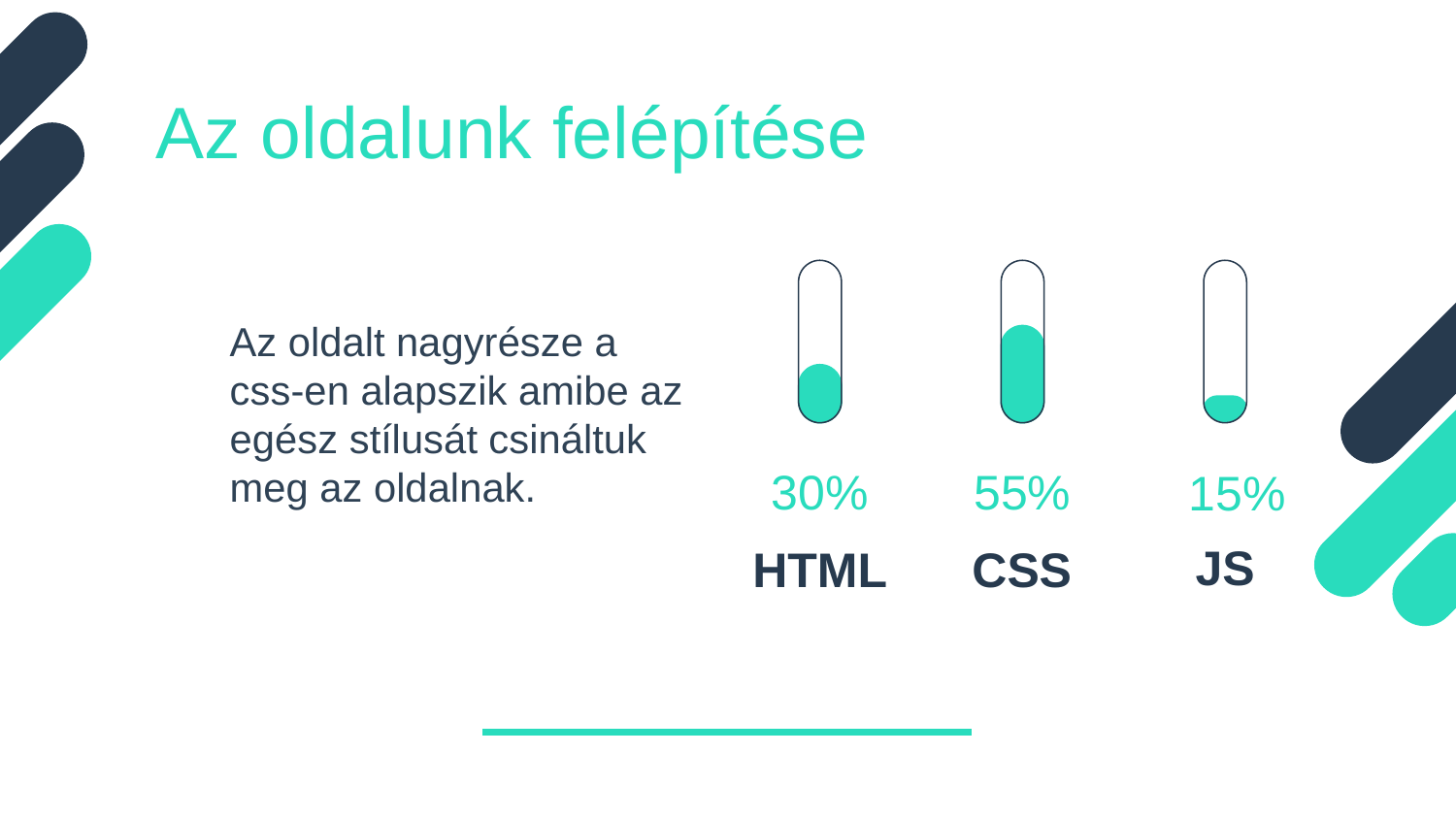

# Az oldalunk felépítése
Az oldalt nagyrésze a css-en alapszik amibe az egész stílusát csináltuk meg az oldalnak.

30%
55%
15%
JS
HTML
CSS